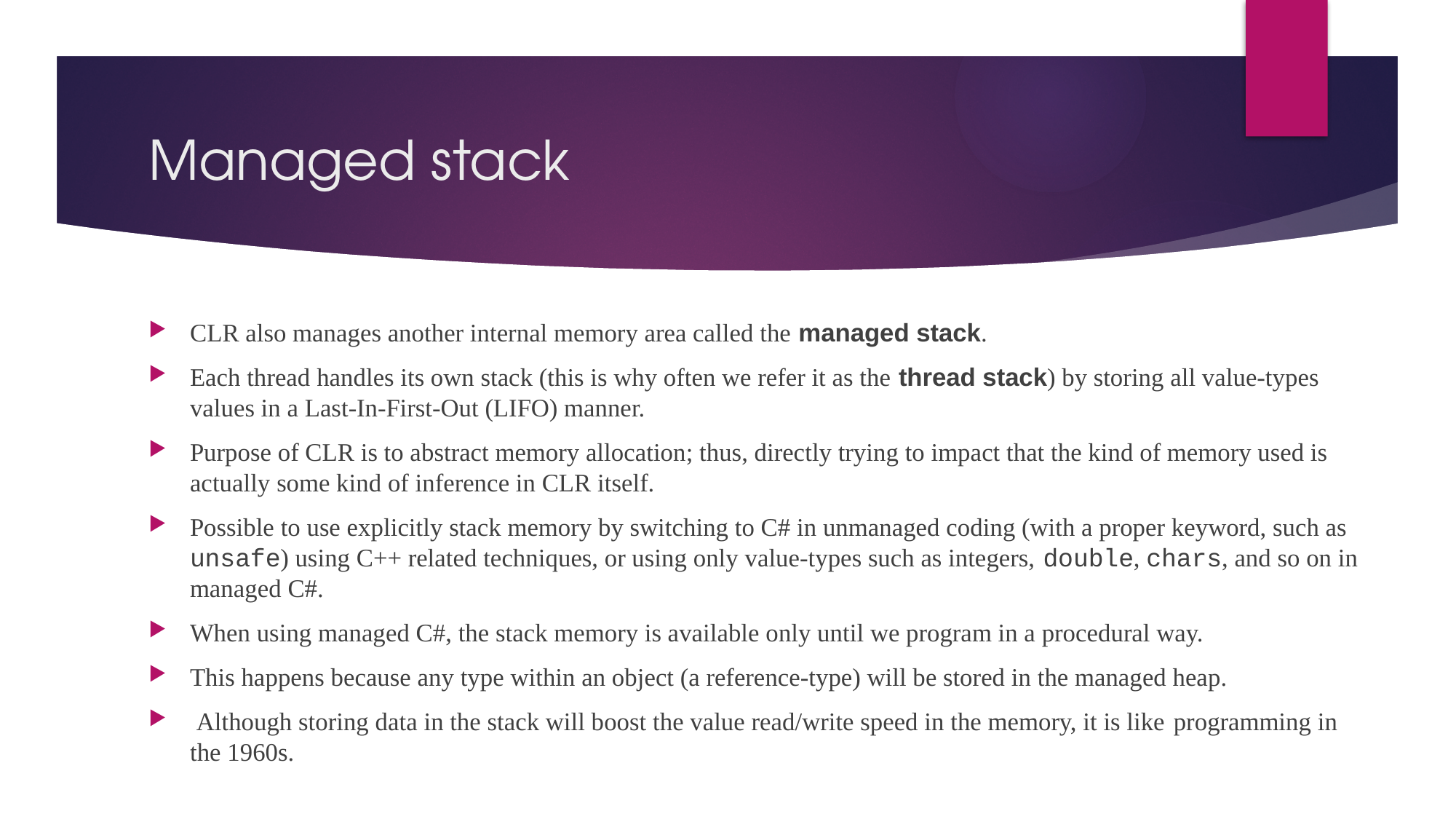

# Managed stack
CLR also manages another internal memory area called the managed stack.
Each thread handles its own stack (this is why often we refer it as the thread stack) by storing all value-types values in a Last-In-First-Out (LIFO) manner.
Purpose of CLR is to abstract memory allocation; thus, directly trying to impact that the kind of memory used is actually some kind of inference in CLR itself.
Possible to use explicitly stack memory by switching to C# in unmanaged coding (with a proper keyword, such as unsafe) using C++ related techniques, or using only value-types such as integers, double, chars, and so on in managed C#.
When using managed C#, the stack memory is available only until we program in a procedural way.
This happens because any type within an object (a reference-type) will be stored in the managed heap.
 Although storing data in the stack will boost the value read/write speed in the memory, it is like programming in the 1960s.